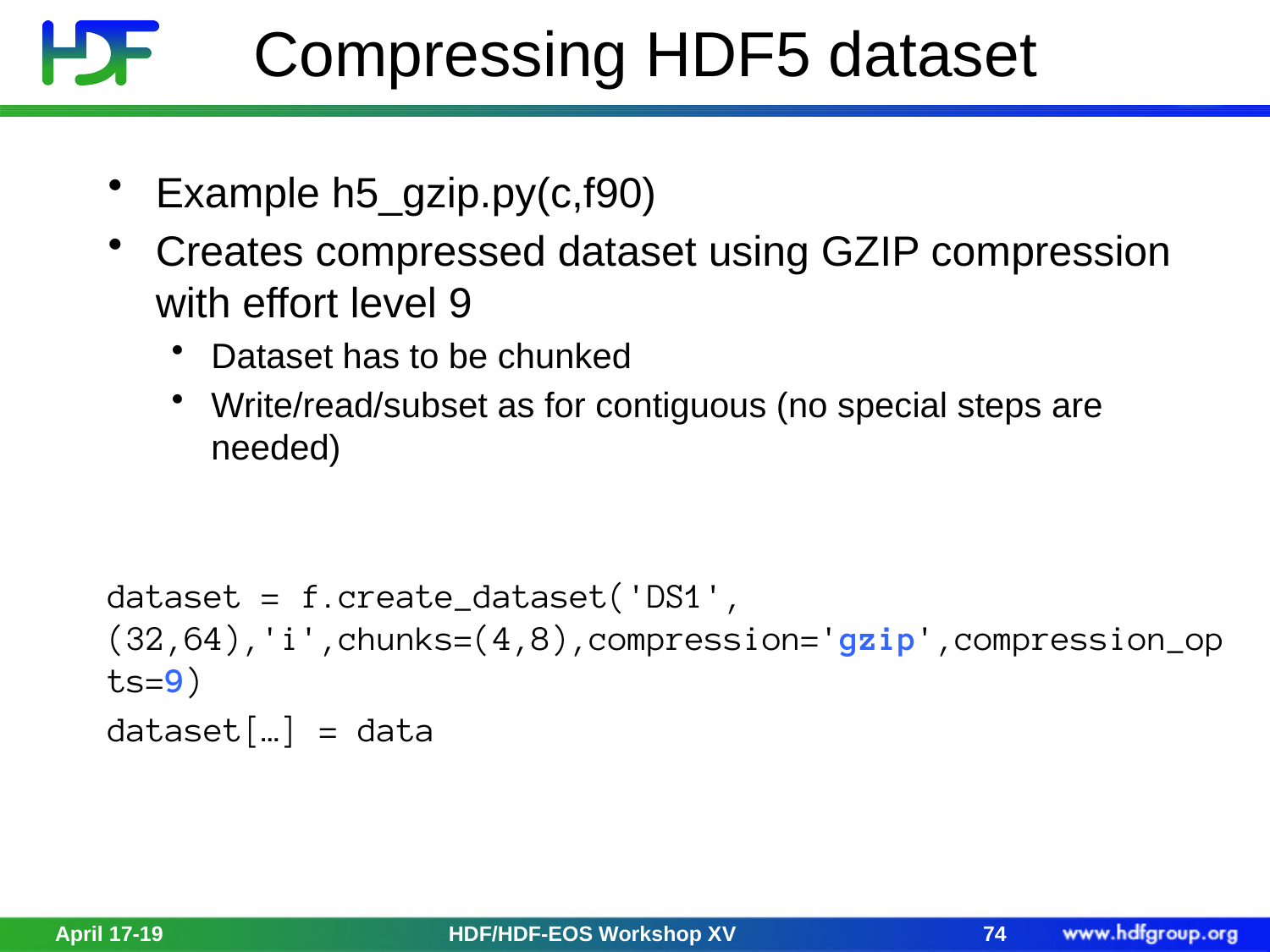

# Compressing HDF5 dataset
Example h5_gzip.py(c,f90)
Creates compressed dataset using GZIP compression with effort level 9
Dataset has to be chunked
Write/read/subset as for contiguous (no special steps are needed)

dataset = f.create_dataset('DS1',(32,64),'i',chunks=(4,8),compression='gzip',compression_opts=9)
dataset[…] = data

April 17-19
HDF/HDF-EOS Workshop XV
74